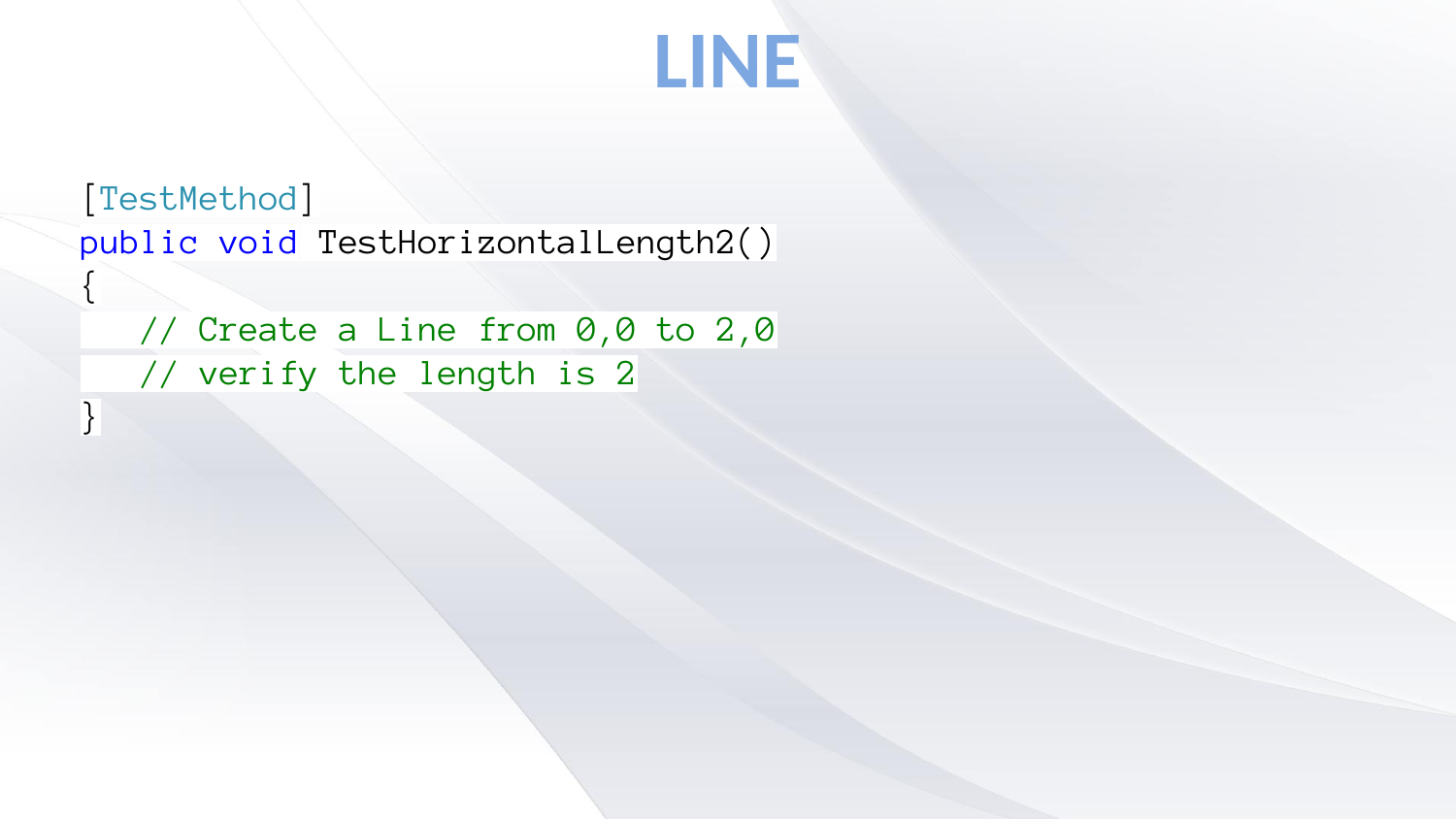

# Line
[TestMethod]
public void TestHorizontalLength2()
{
   // Create a Line from 0,0 to 2,0
   // verify the length is 2
}